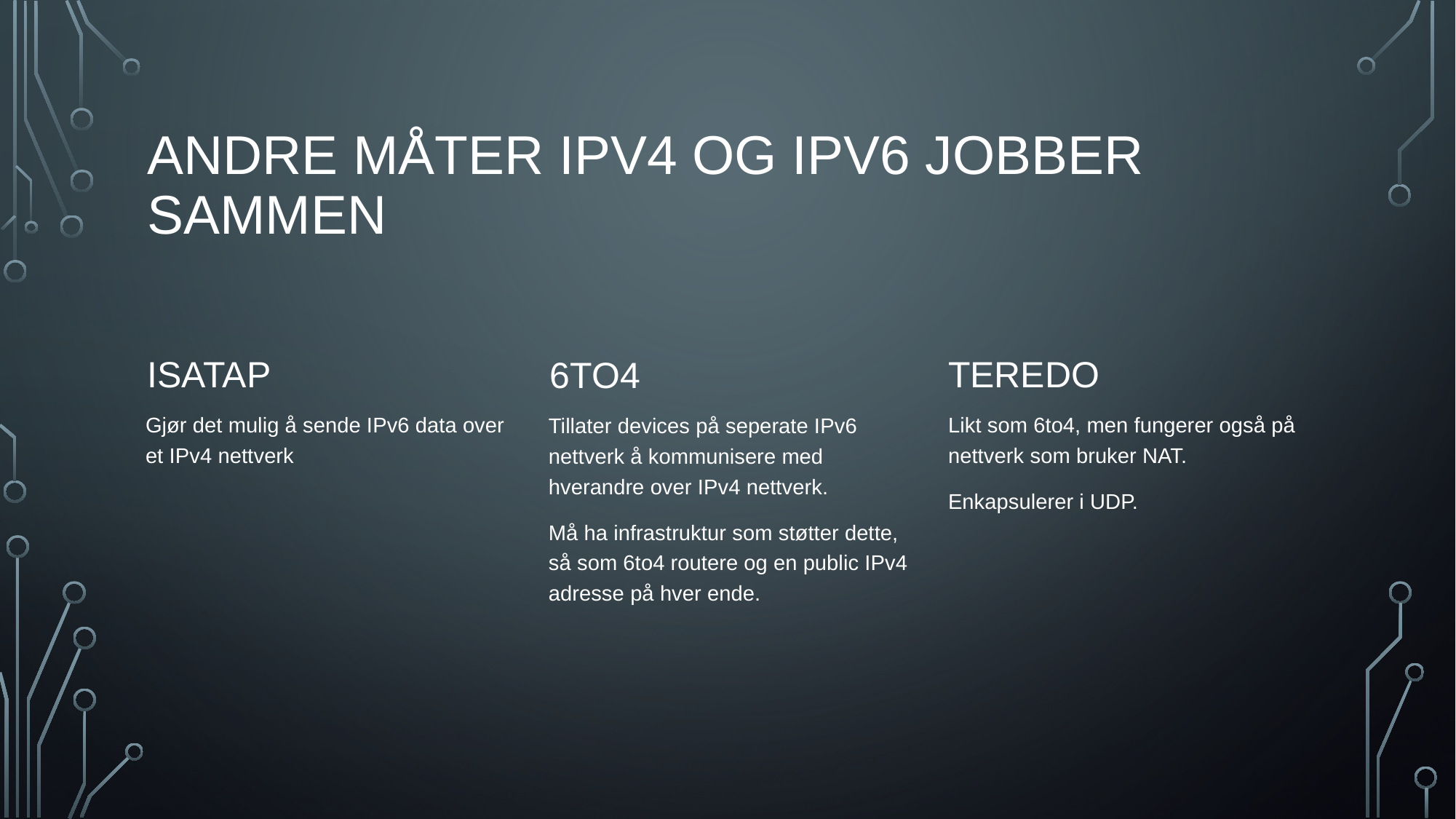

# Andre måter IPv4 og IPV6 jobber sammen
ISATAP
Teredo
6to4
Gjør det mulig å sende IPv6 data over et IPv4 nettverk
Likt som 6to4, men fungerer også på nettverk som bruker NAT.
Enkapsulerer i UDP.
Tillater devices på seperate IPv6 nettverk å kommunisere med hverandre over IPv4 nettverk.
Må ha infrastruktur som støtter dette, så som 6to4 routere og en public IPv4 adresse på hver ende.